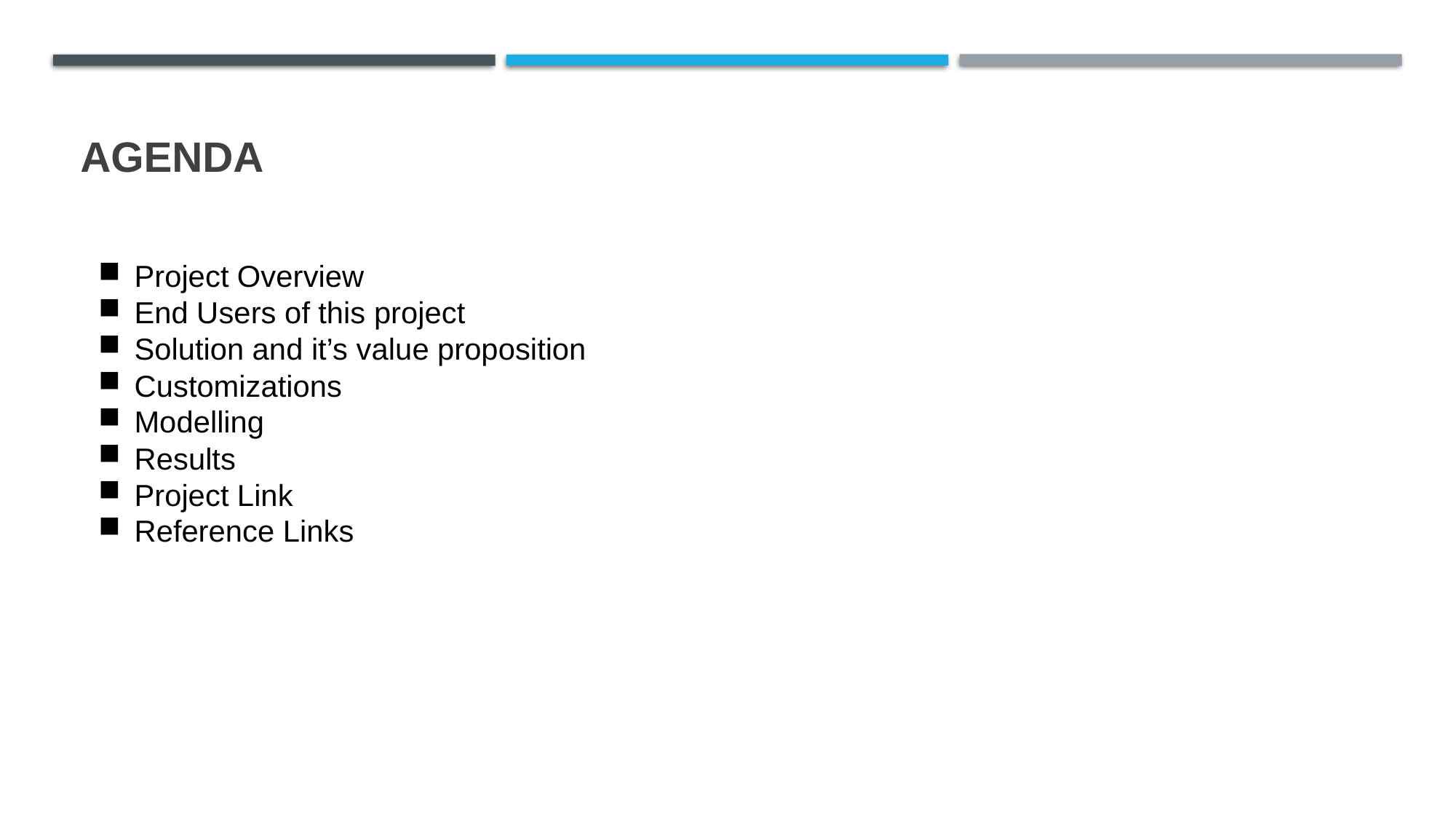

# AGENDA
Project Overview
End Users of this project
Solution and it’s value proposition
Customizations
Modelling
Results
Project Link
Reference Links